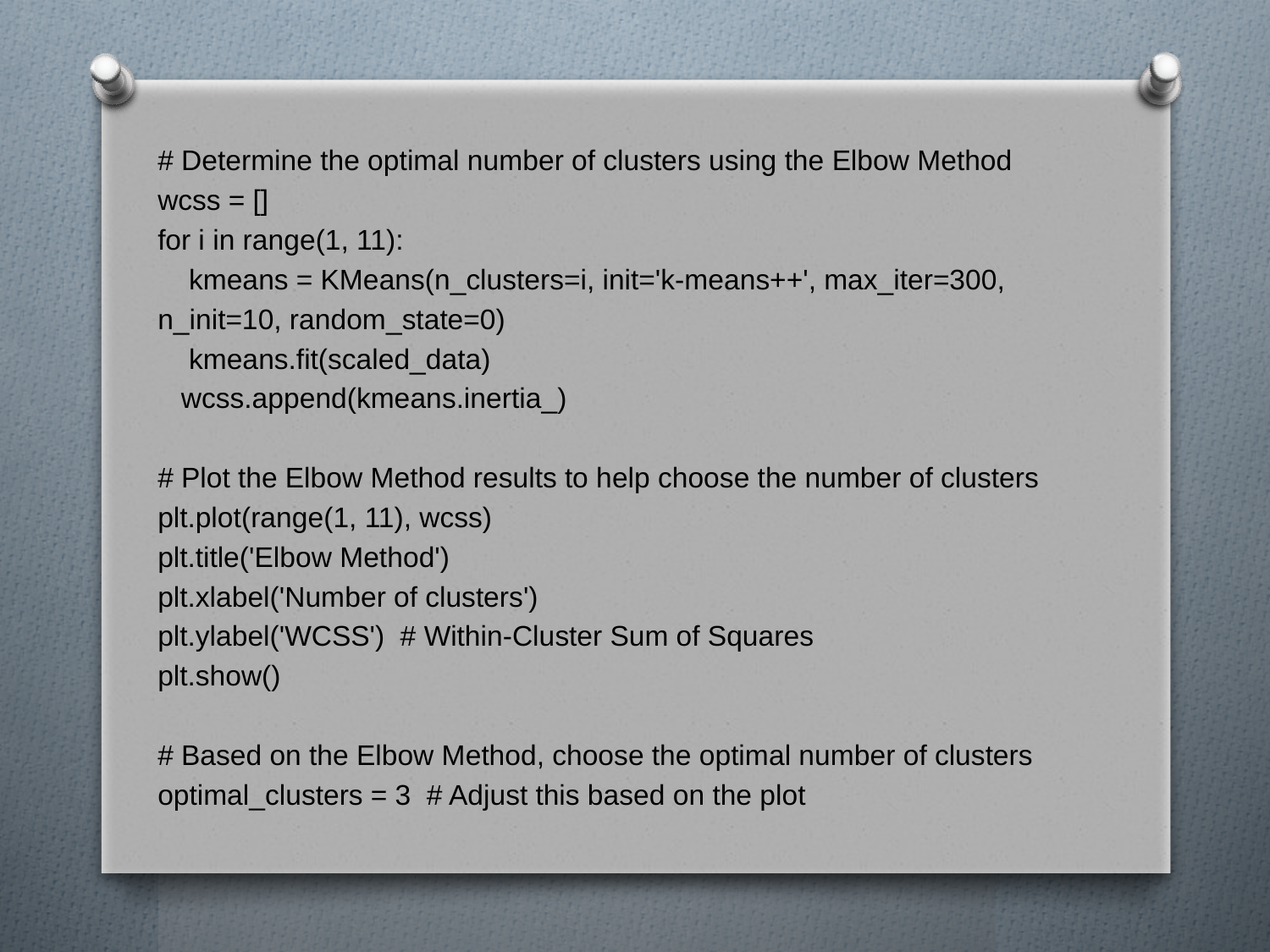

#
# Determine the optimal number of clusters using the Elbow Method
wcss = []
for i in range(1, 11):
    kmeans = KMeans(n_clusters=i, init='k-means++', max_iter=300,
n_init=10, random_state=0)
    kmeans.fit(scaled_data)
   wcss.append(kmeans.inertia_)

# Plot the Elbow Method results to help choose the number of clusters
plt.plot(range(1, 11), wcss)
plt.title('Elbow Method')
plt.xlabel('Number of clusters')
plt.ylabel('WCSS')  # Within-Cluster Sum of Squares
plt.show()

# Based on the Elbow Method, choose the optimal number of clusters
optimal_clusters = 3  # Adjust this based on the plot